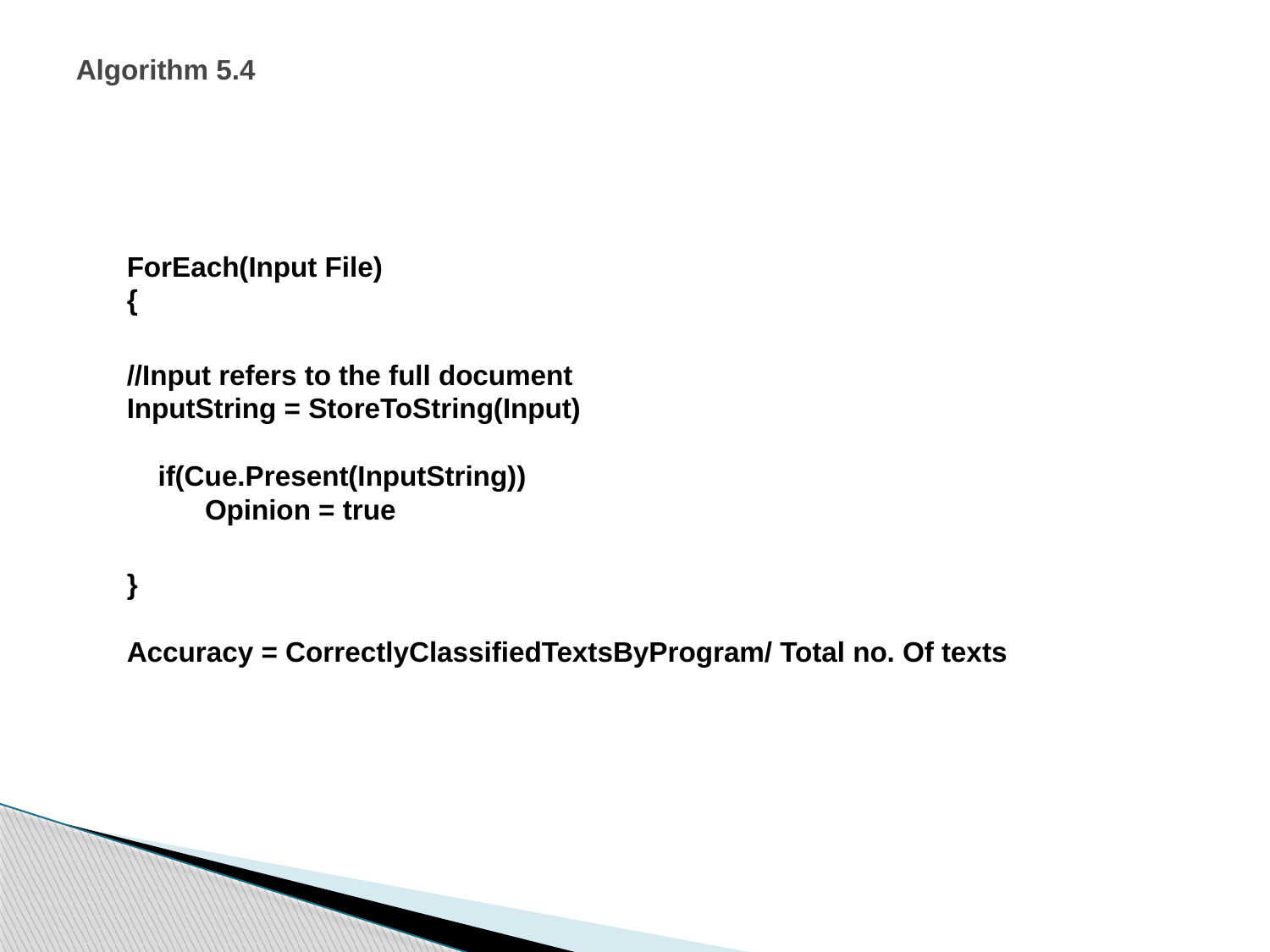

# Algorithm 5.4

	ForEach(Input File)
{
//Input refers to the full document
InputString = StoreToString(Input)
    if(Cue.Present(InputString))
          Opinion = true
}
 
Accuracy = CorrectlyClassifiedTextsByProgram/ Total no. Of texts